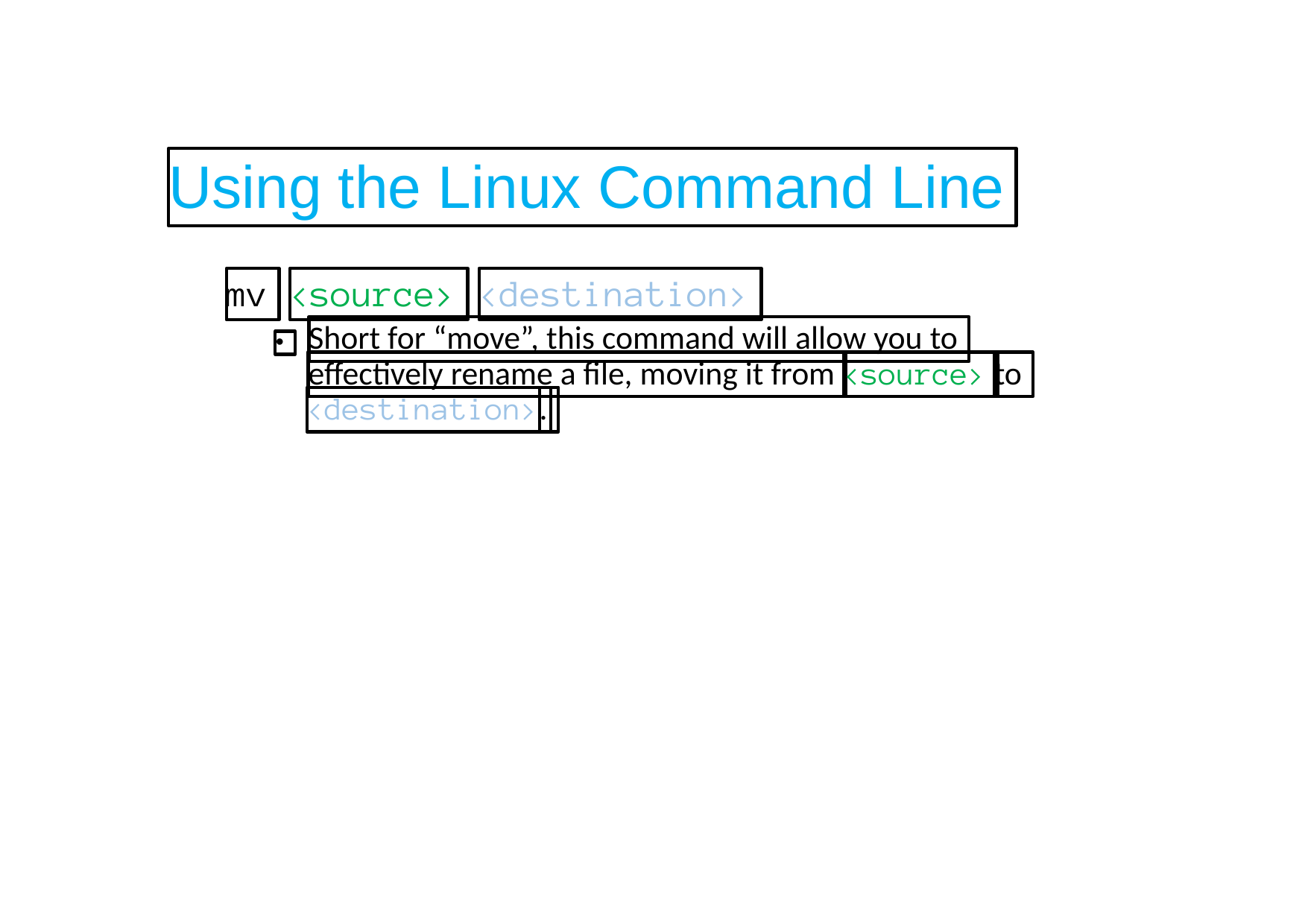

Using the Linux Command Line
mv
<source>
<destination>
Short for “move”, this command will allow you to
●
effectively rename a file, moving it from
<source>
to
<destination>
.